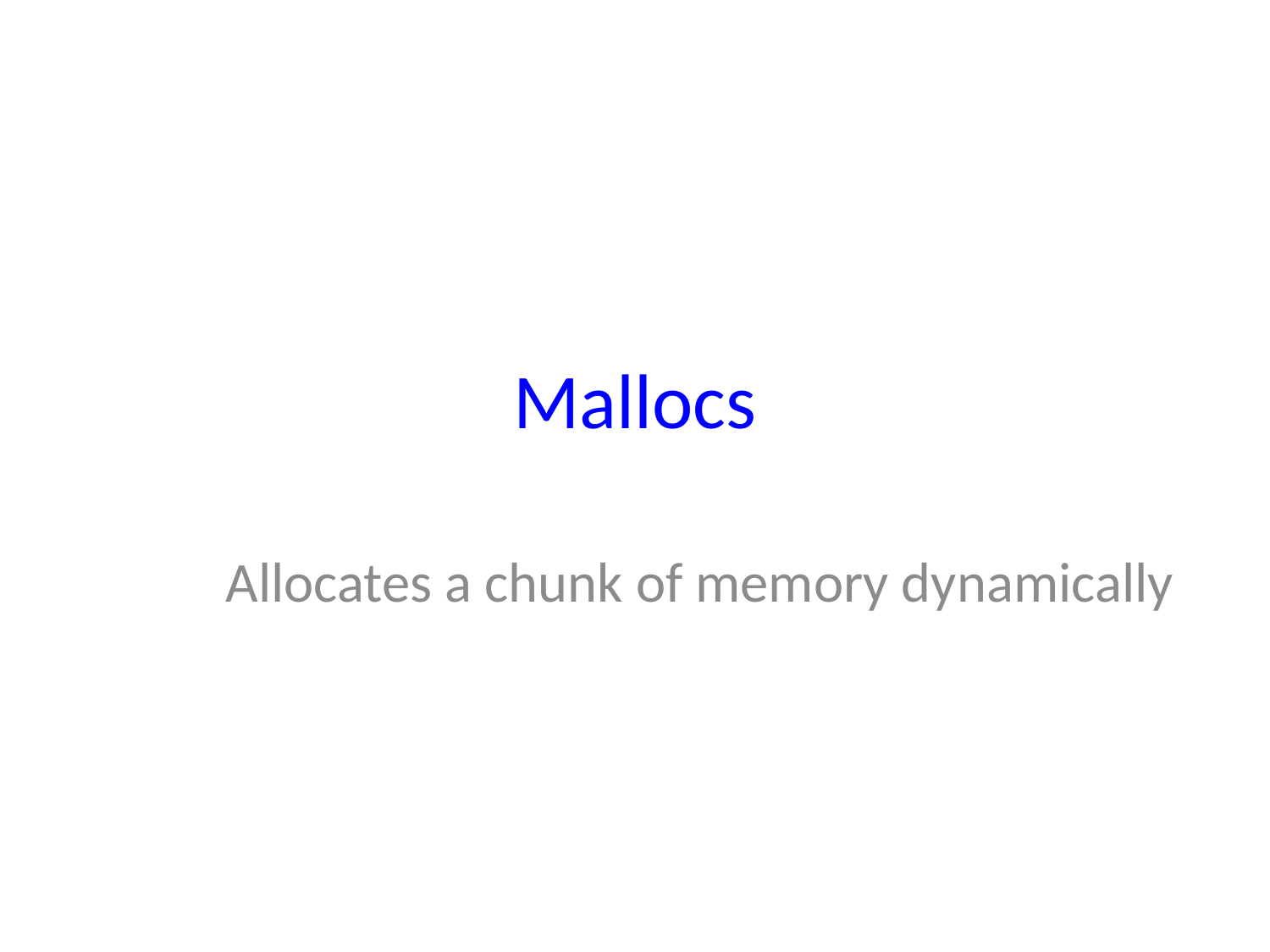

# Mallocs
Allocates a chunk of memory dynamically